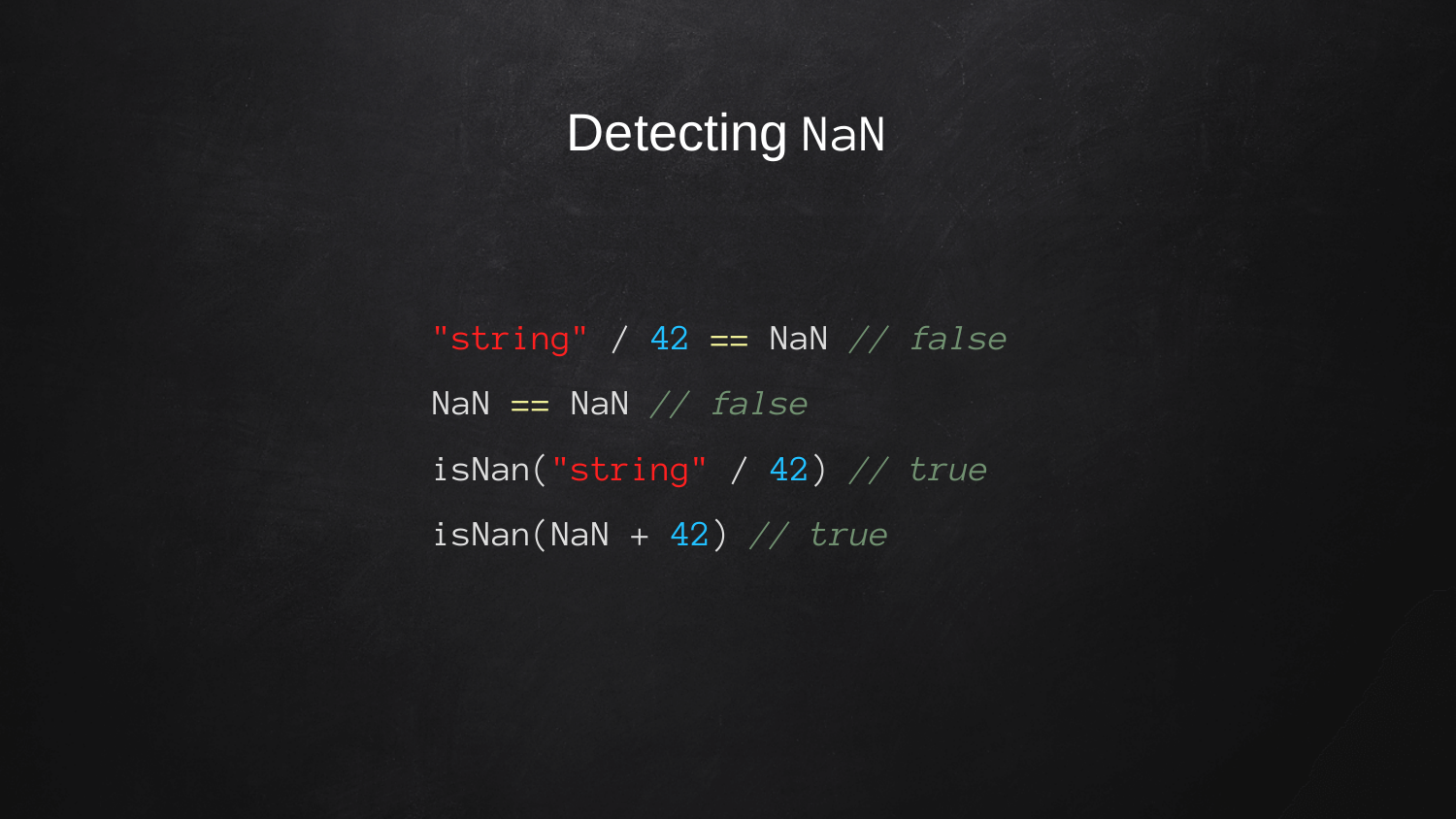

# Detecting NaN
"string" / 42 == NaN // false
NaN == NaN // false
isNan("string" / 42) // true
isNan(NaN + 42) // true